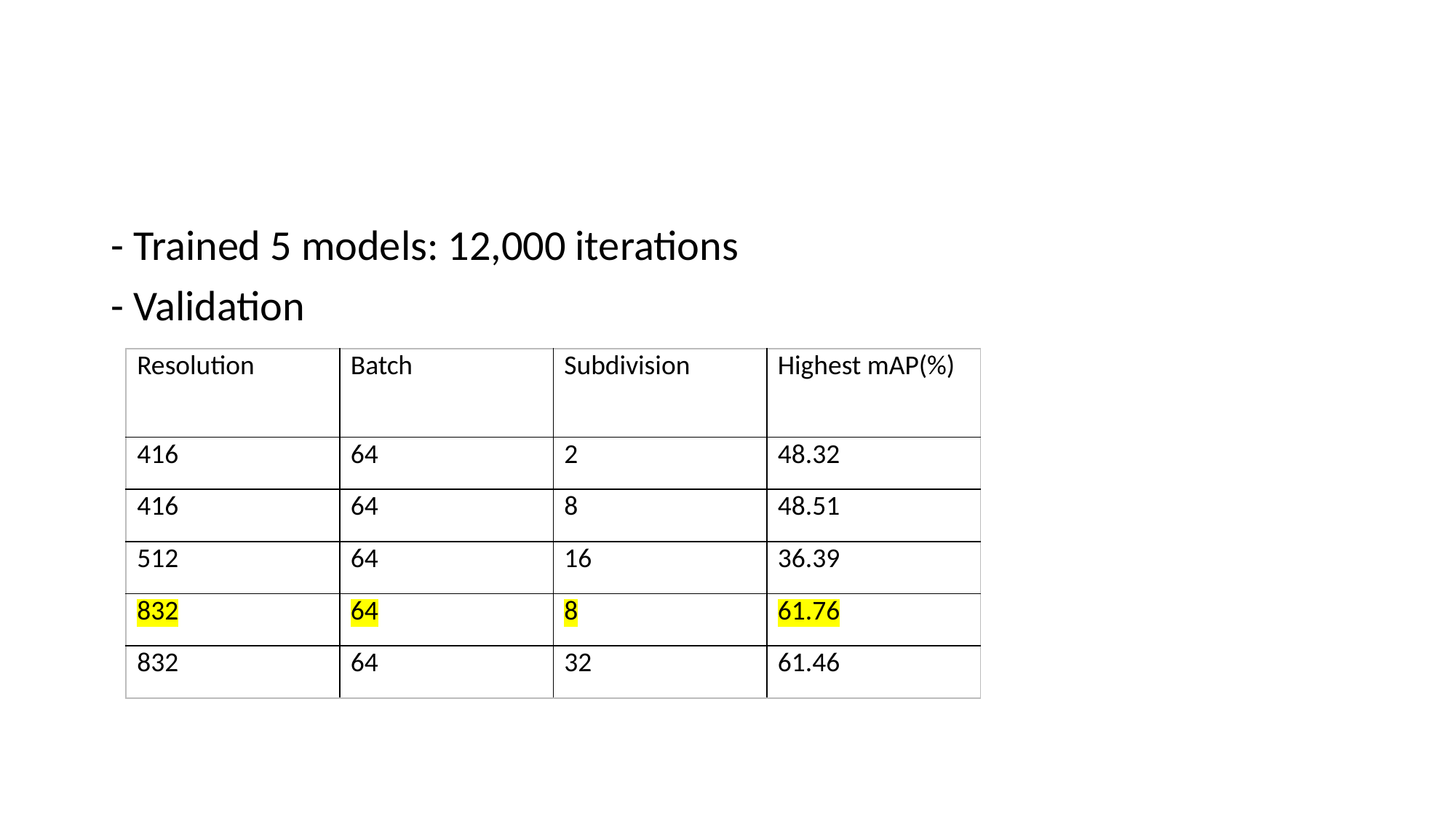

#
- Trained 5 models: 12,000 iterations
- Validation

| Resolution | Batch | Subdivision | Highest mAP(%) |
| --- | --- | --- | --- |
| 416 | 64 | 2 | 48.32 |
| 416 | 64 | 8 | 48.51 |
| 512 | 64 | 16 | 36.39 |
| 832 | 64 | 8 | 61.76 |
| 832 | 64 | 32 | 61.46 |